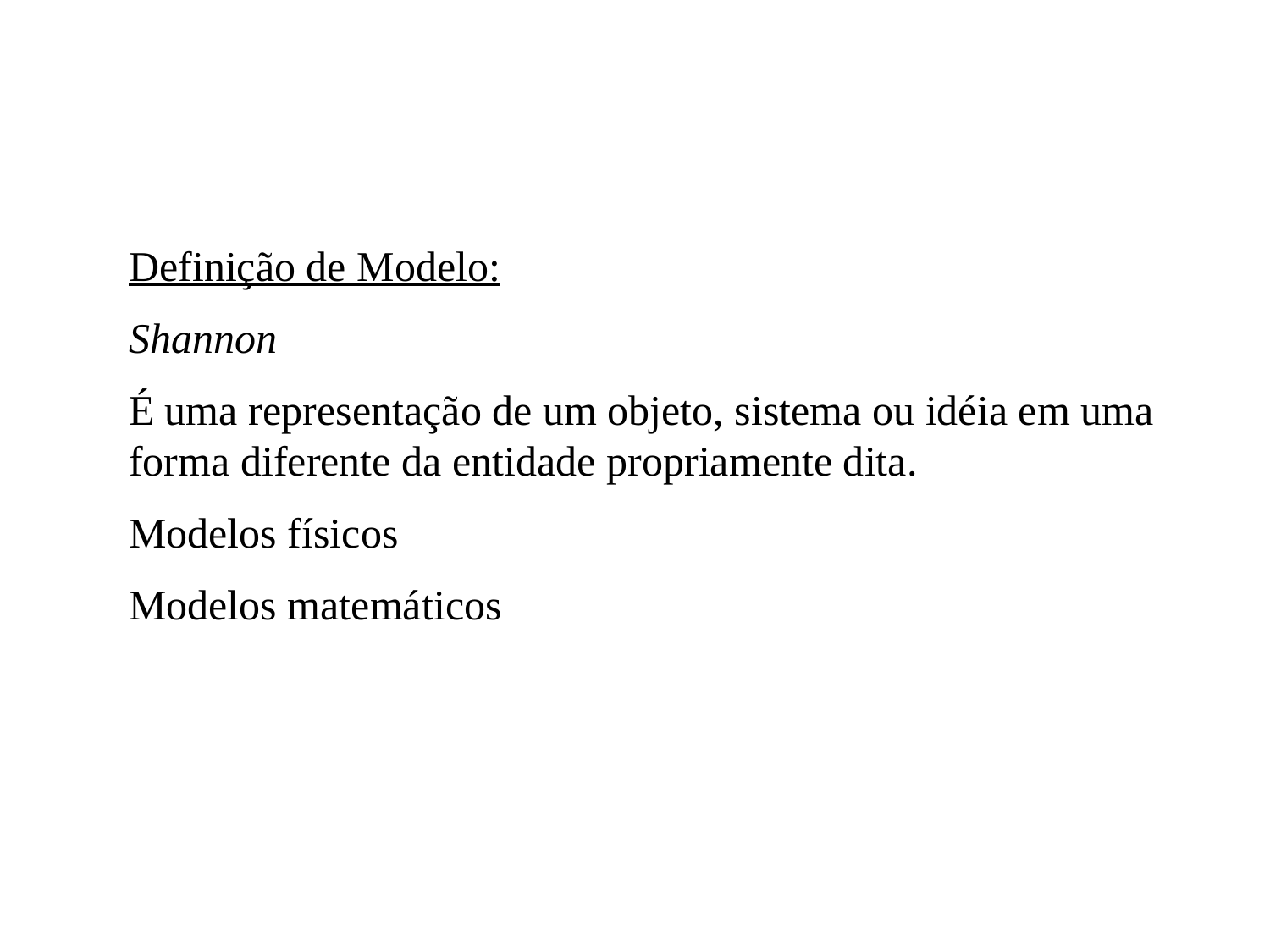

Definição de Modelo:
Shannon
É uma representação de um objeto, sistema ou idéia em uma forma diferente da entidade propriamente dita.
Modelos físicos
Modelos matemáticos